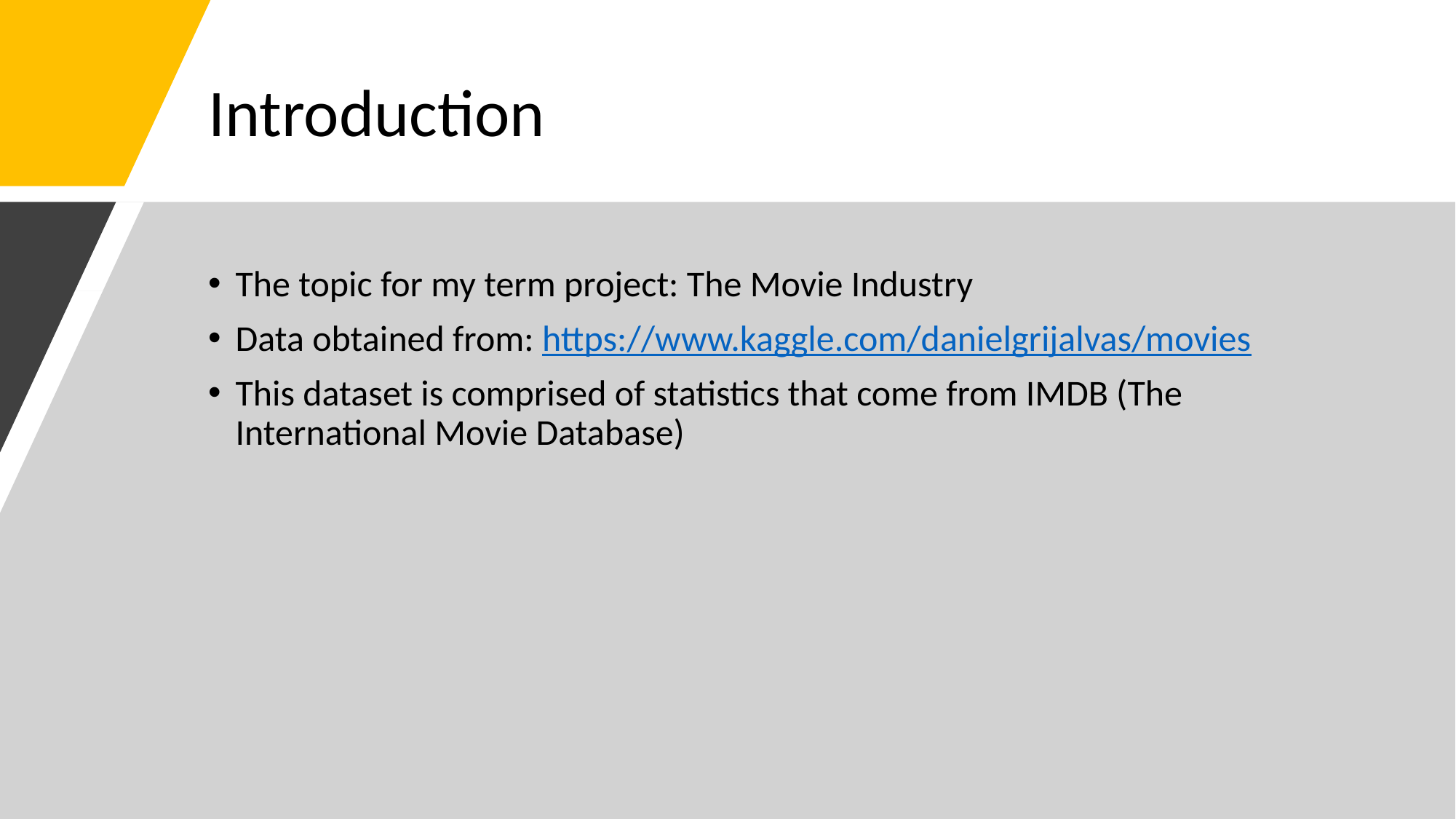

# Introduction

The topic for my term project: The Movie Industry
Data obtained from: https://www.kaggle.com/danielgrijalvas/movies
This dataset is comprised of statistics that come from IMDB (The International Movie Database)